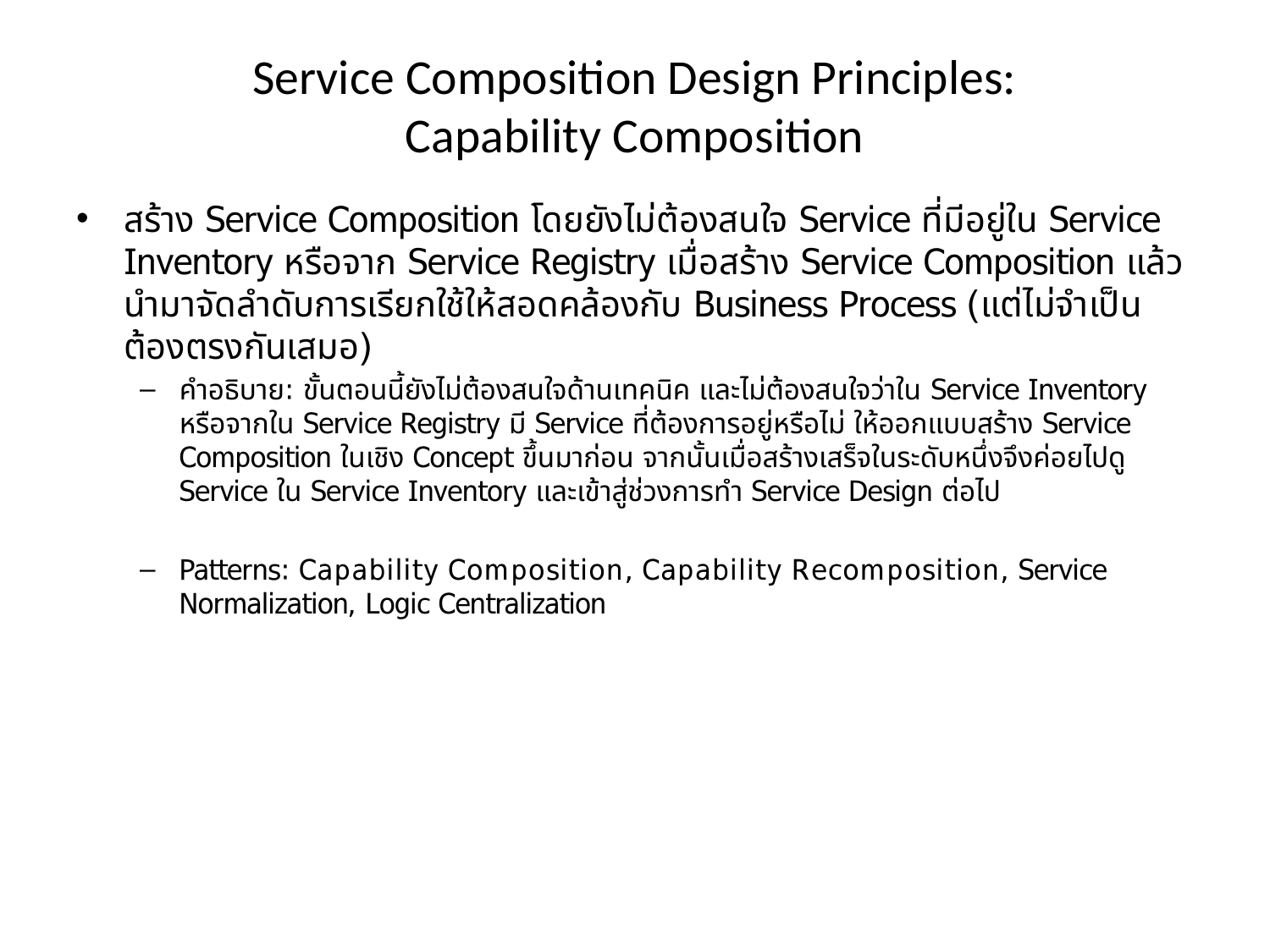

# Service Composition Design Principles: Capability Composition
สร้าง Service Composition โดยยังไม่ต้องสนใจ Service ที่มีอยู่ใน Service Inventory หรือจาก Service Registry เมื่อสร้าง Service Composition แล้วนำมาจัดลำดับการเรียกใช้ให้สอดคล้องกับ Business Process (แต่ไม่จำเป็นต้องตรงกันเสมอ)
คำอธิบาย: ขั้นตอนนี้ยังไม่ต้องสนใจด้านเทคนิค และไม่ต้องสนใจว่าใน Service Inventory หรือจากใน Service Registry มี Service ที่ต้องการอยู่หรือไม่ ให้ออกแบบสร้าง Service Composition ในเชิง Concept ขึ้นมาก่อน จากนั้นเมื่อสร้างเสร็จในระดับหนึ่งจึงค่อยไปดู Service ใน Service Inventory และเข้าสู่ช่วงการทำ Service Design ต่อไป

Patterns: Capability Composition, Capability Recomposition, Service Normalization, Logic Centralization